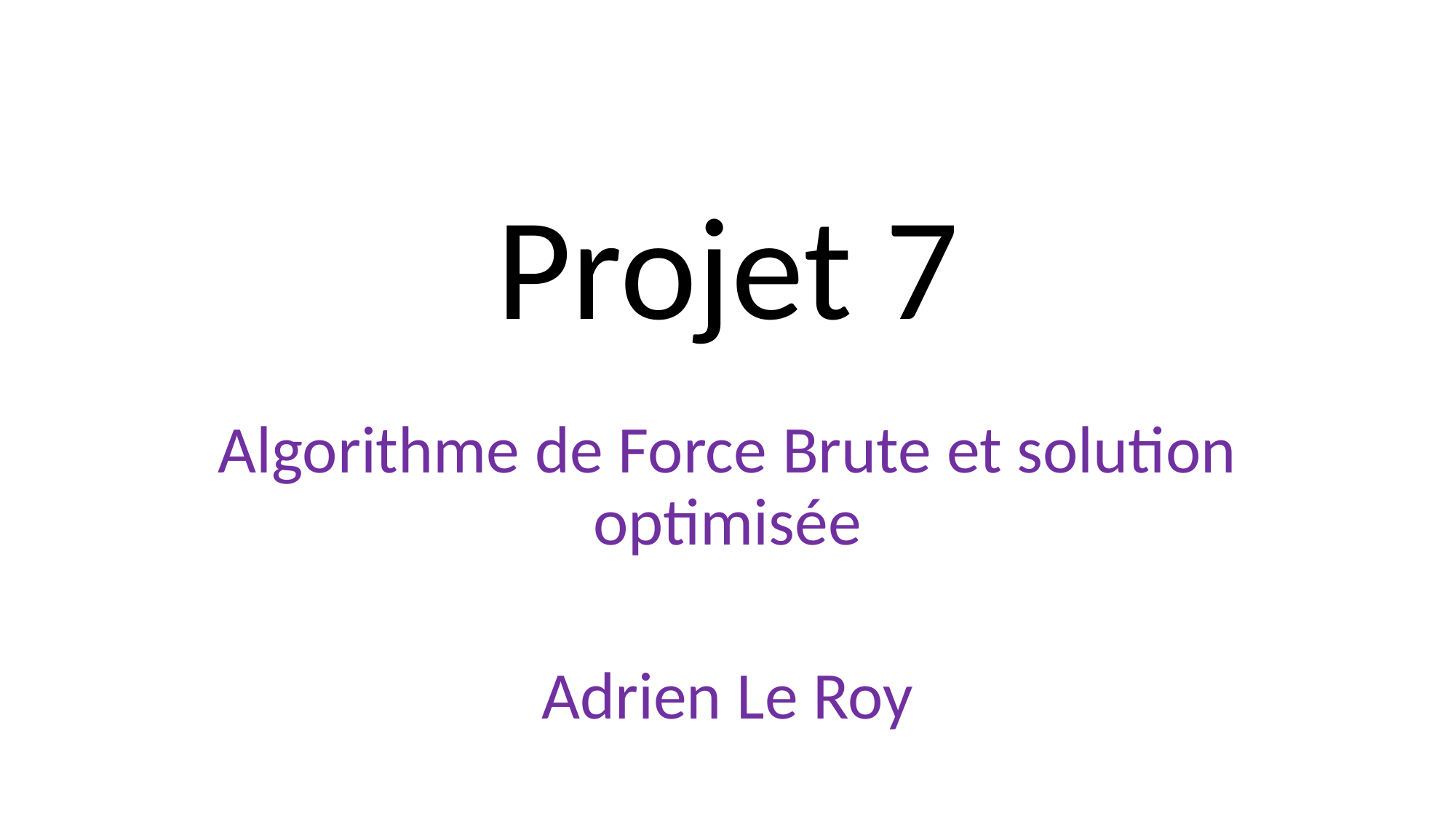

# Projet 7
Algorithme de Force Brute et solution optimisée

Adrien Le Roy